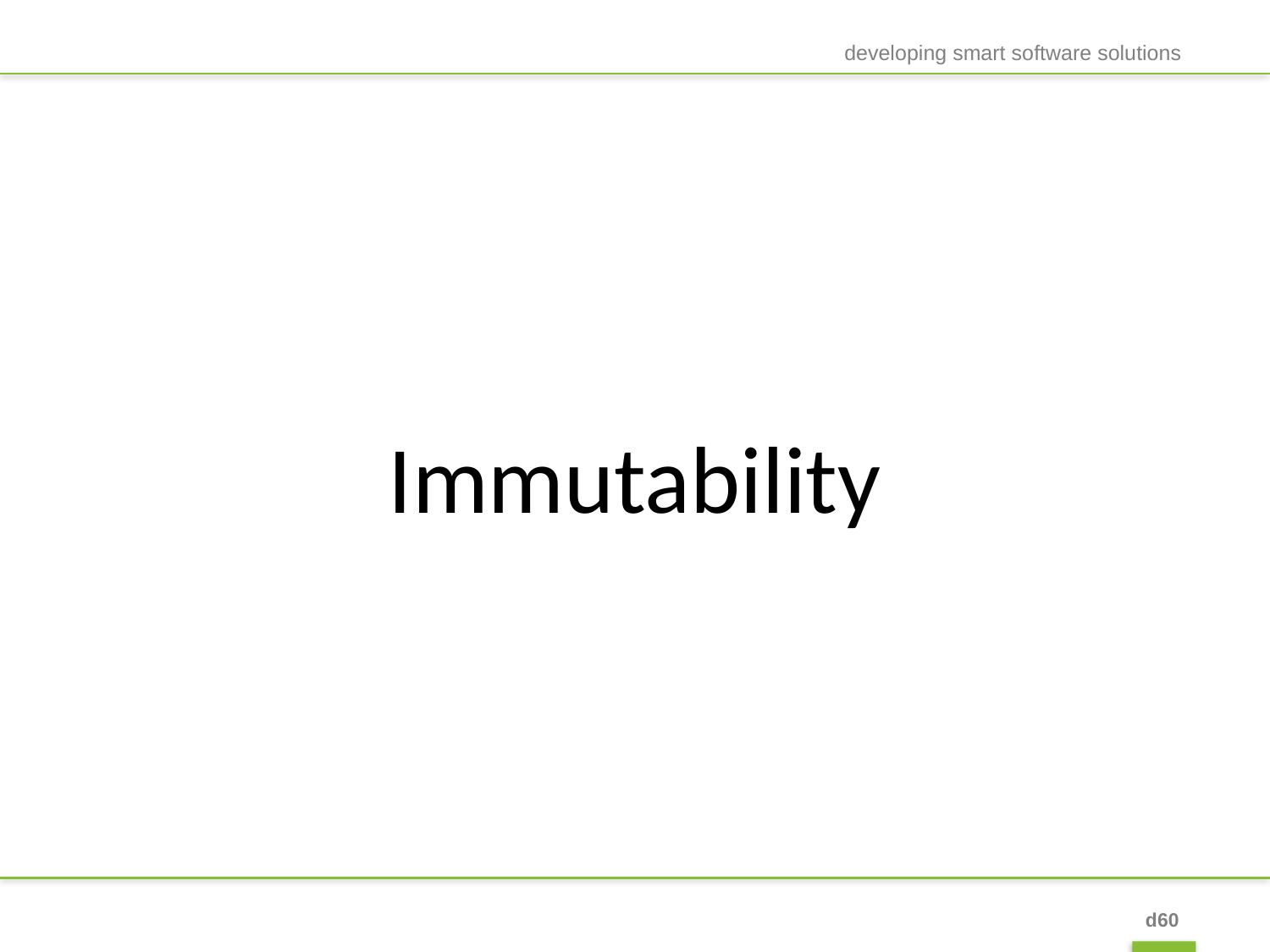

developing smart software solutions
#

Immutability
d60